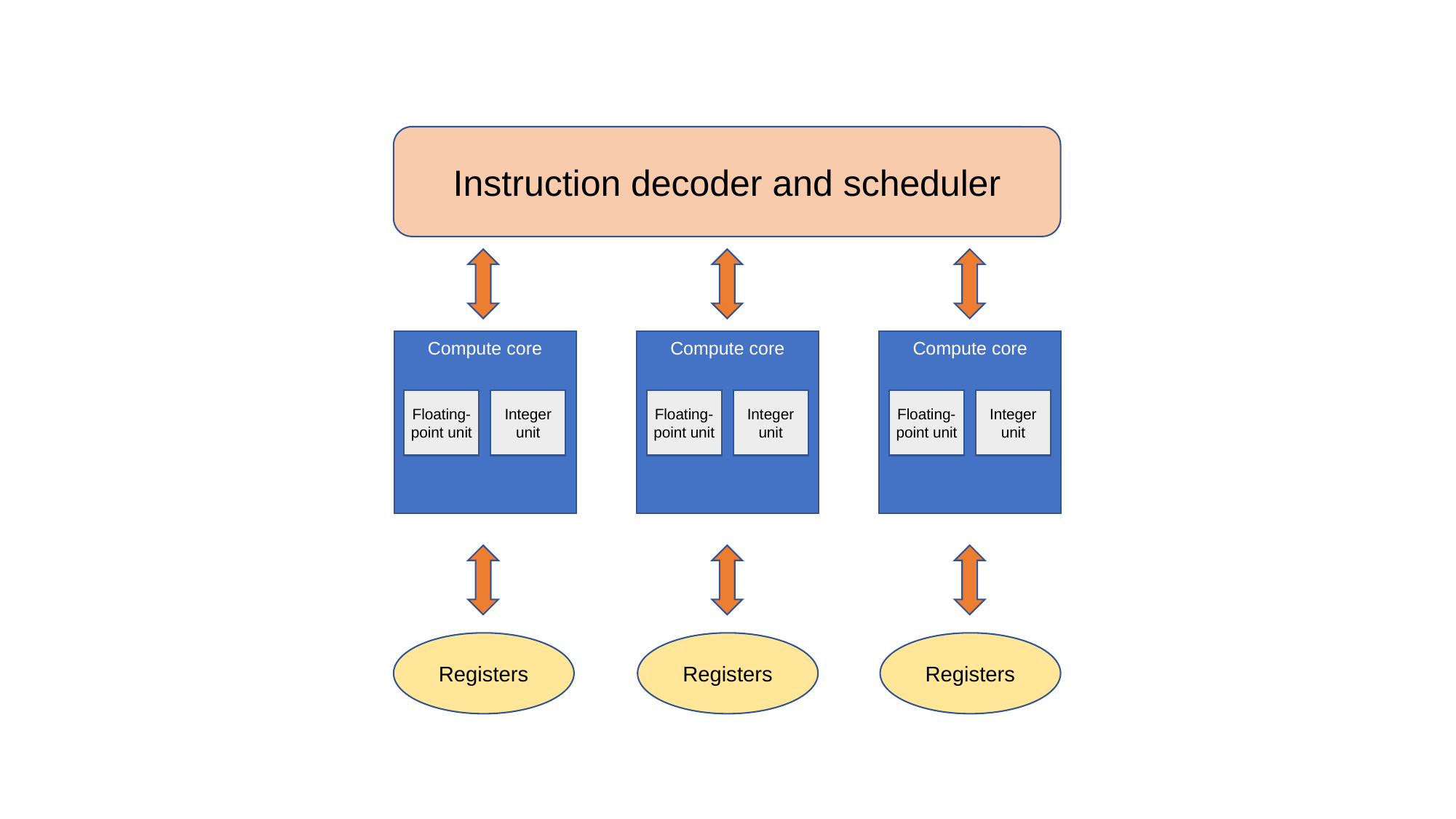

Instruction decoder and scheduler

Compute core
Integer unit
Floating-point unit
Compute core
Integer unit
Floating-point unit
Compute core
Integer unit
Floating-point unit

Registers
Registers
Registers